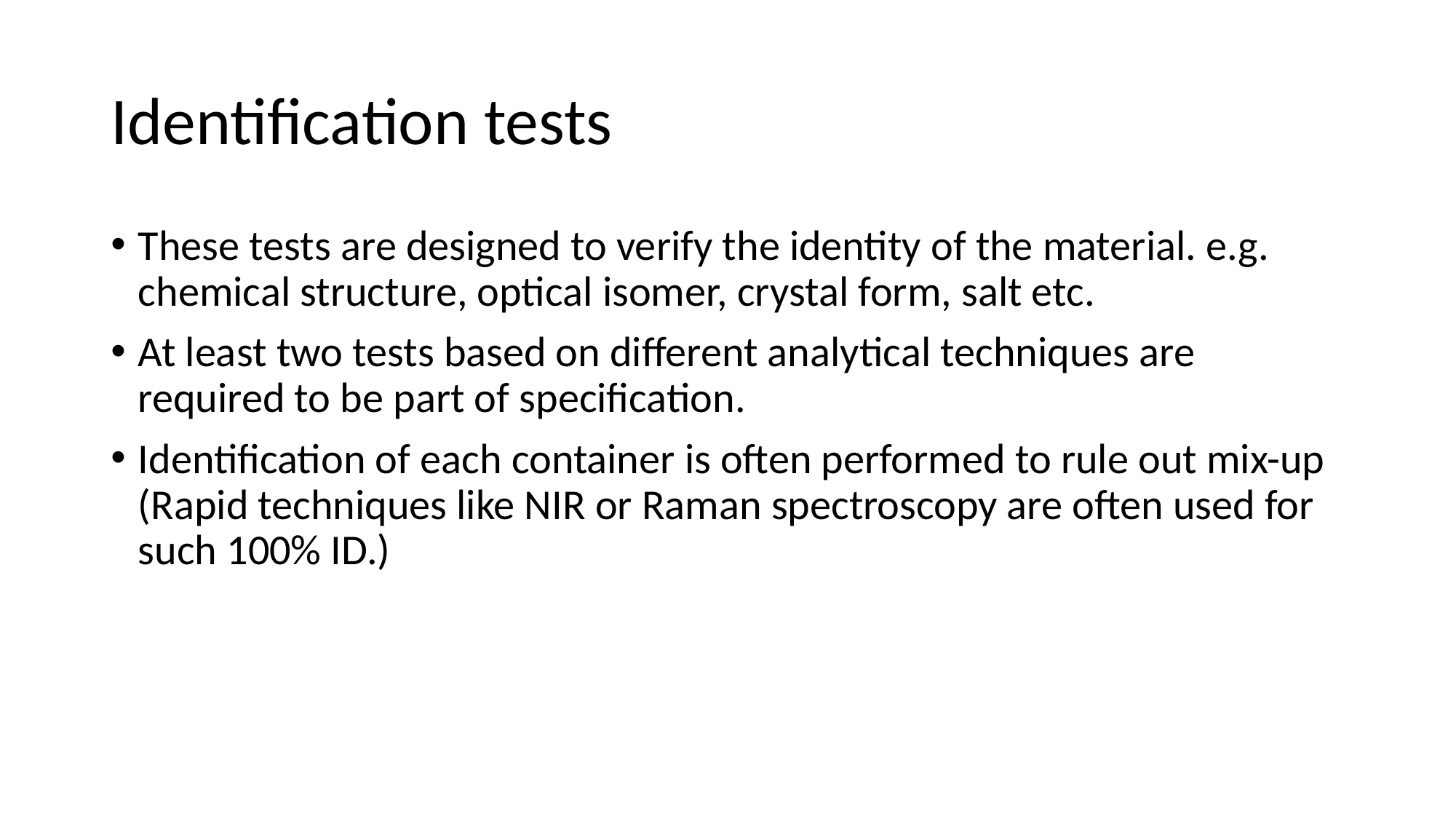

# Identification tests
These tests are designed to verify the identity of the material. e.g. chemical structure, optical isomer, crystal form, salt etc.
At least two tests based on different analytical techniques are required to be part of specification.
Identification of each container is often performed to rule out mix-up (Rapid techniques like NIR or Raman spectroscopy are often used for such 100% ID.)